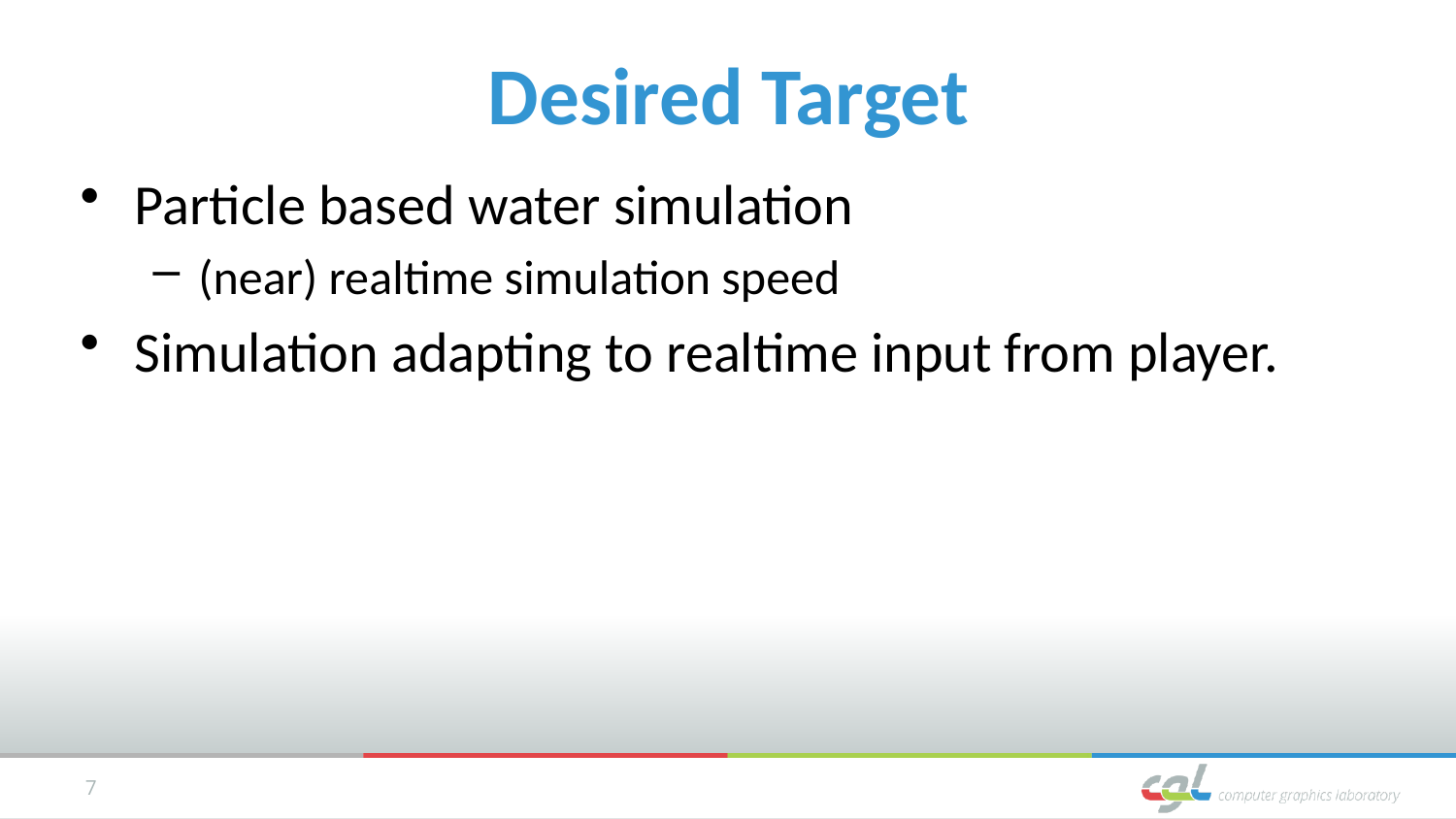

# Desired Target
Particle based water simulation
(near) realtime simulation speed
Simulation adapting to realtime input from player.
7